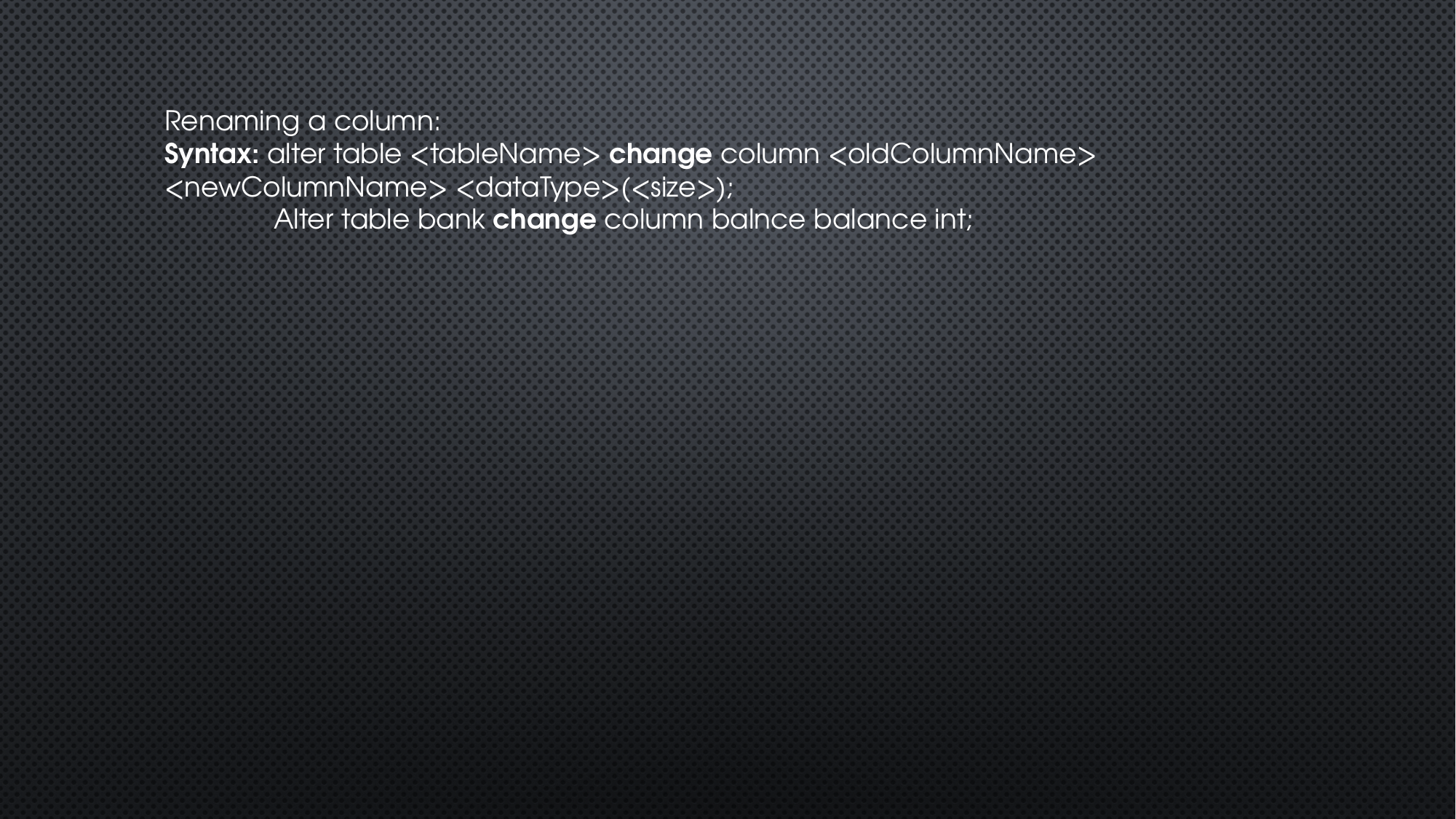

Renaming a column:
Syntax: alter table <tableName> change column <oldColumnName> <newColumnName> <dataType>(<size>);
	Alter table bank change column balnce balance int;